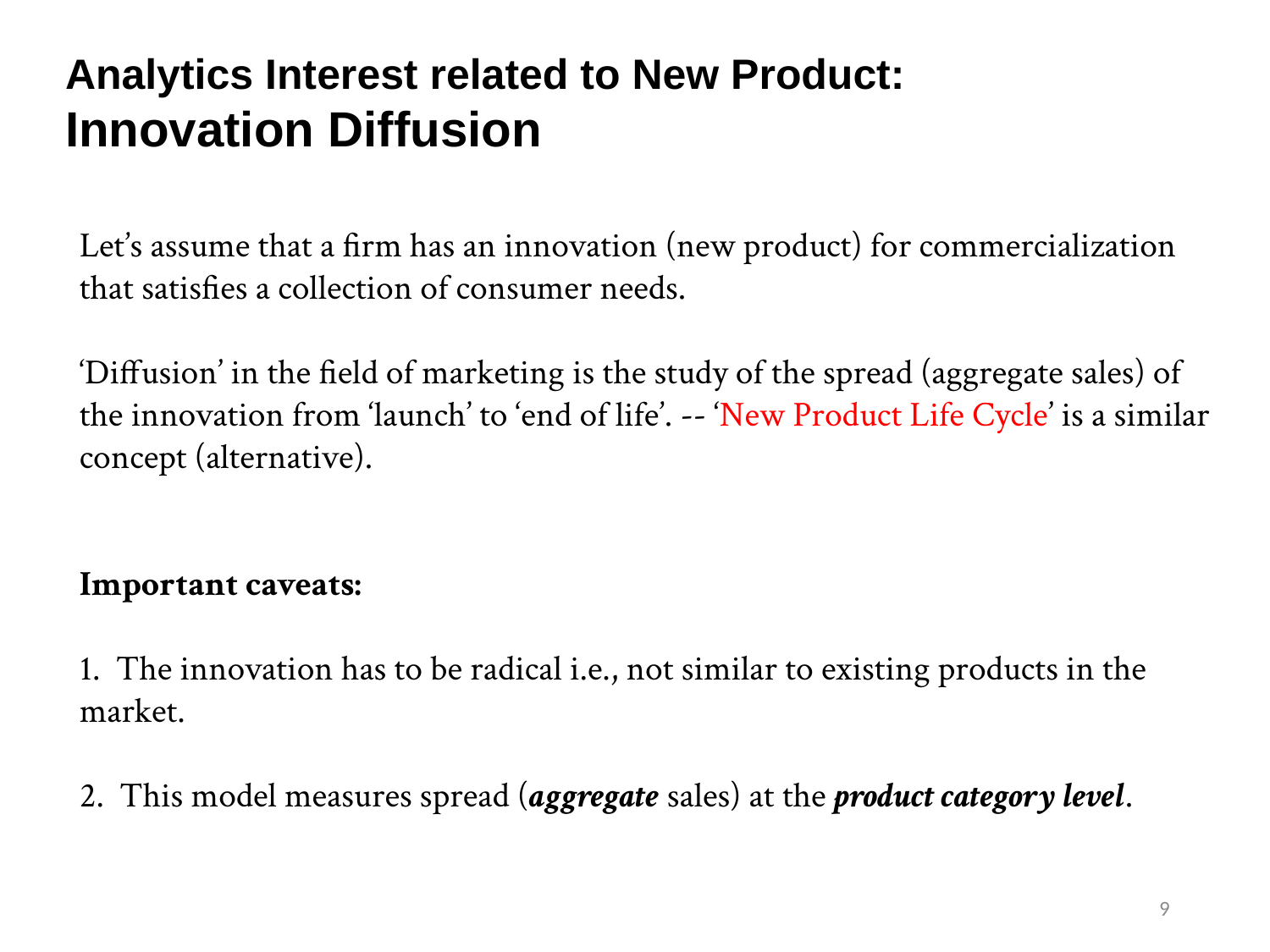

Analytics Interest related to New Product:
Innovation Diffusion
Let’s assume that a firm has an innovation (new product) for commercialization that satisfies a collection of consumer needs.

‘Diffusion’ in the field of marketing is the study of the spread (aggregate sales) of the innovation from ‘launch’ to ‘end of life’. -- ‘New Product Life Cycle’ is a similar concept (alternative).

Important caveats:

1.  The innovation has to be radical i.e., not similar to existing products in the market.

2.  This model measures spread (aggregate sales) at the product category level.
9